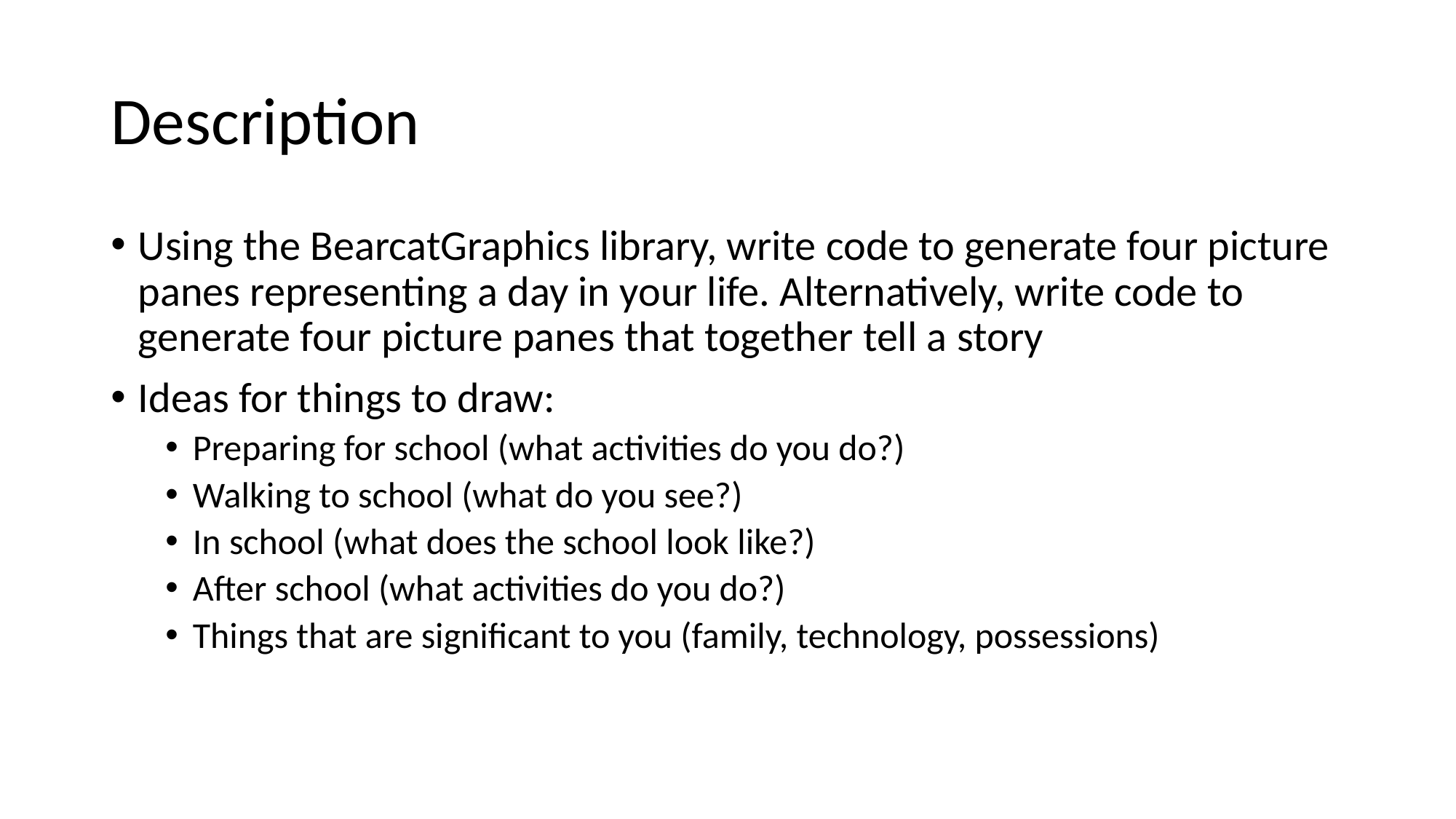

# Description
Using the BearcatGraphics library, write code to generate four picture panes representing a day in your life. Alternatively, write code to generate four picture panes that together tell a story
Ideas for things to draw:
Preparing for school (what activities do you do?)
Walking to school (what do you see?)
In school (what does the school look like?)
After school (what activities do you do?)
Things that are significant to you (family, technology, possessions)